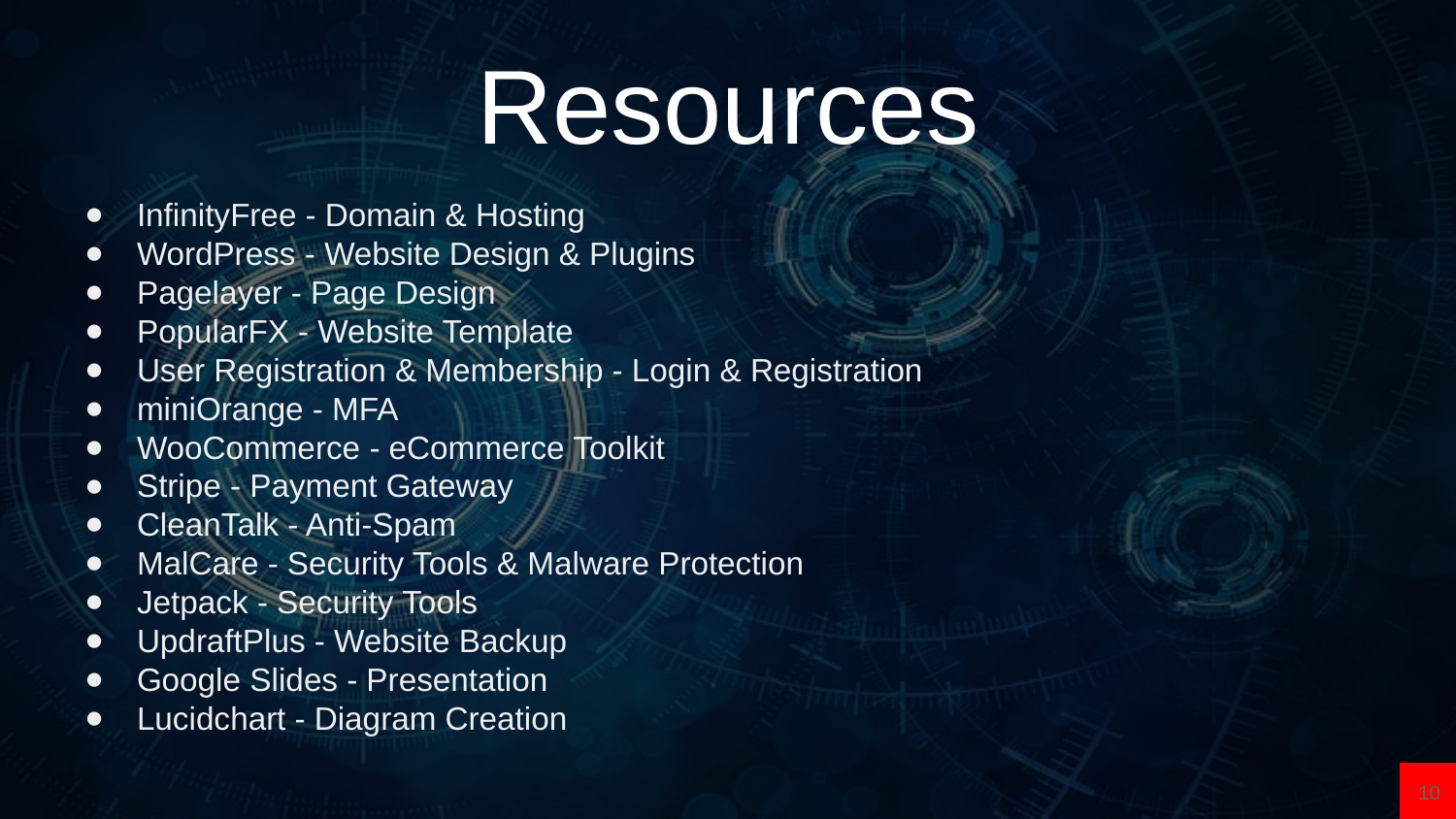

# Resources
InfinityFree - Domain & Hosting
WordPress - Website Design & Plugins
Pagelayer - Page Design
PopularFX - Website Template
User Registration & Membership - Login & Registration
miniOrange - MFA
WooCommerce - eCommerce Toolkit
Stripe - Payment Gateway
CleanTalk - Anti-Spam
MalCare - Security Tools & Malware Protection
Jetpack - Security Tools
UpdraftPlus - Website Backup
Google Slides - Presentation
Lucidchart - Diagram Creation

10